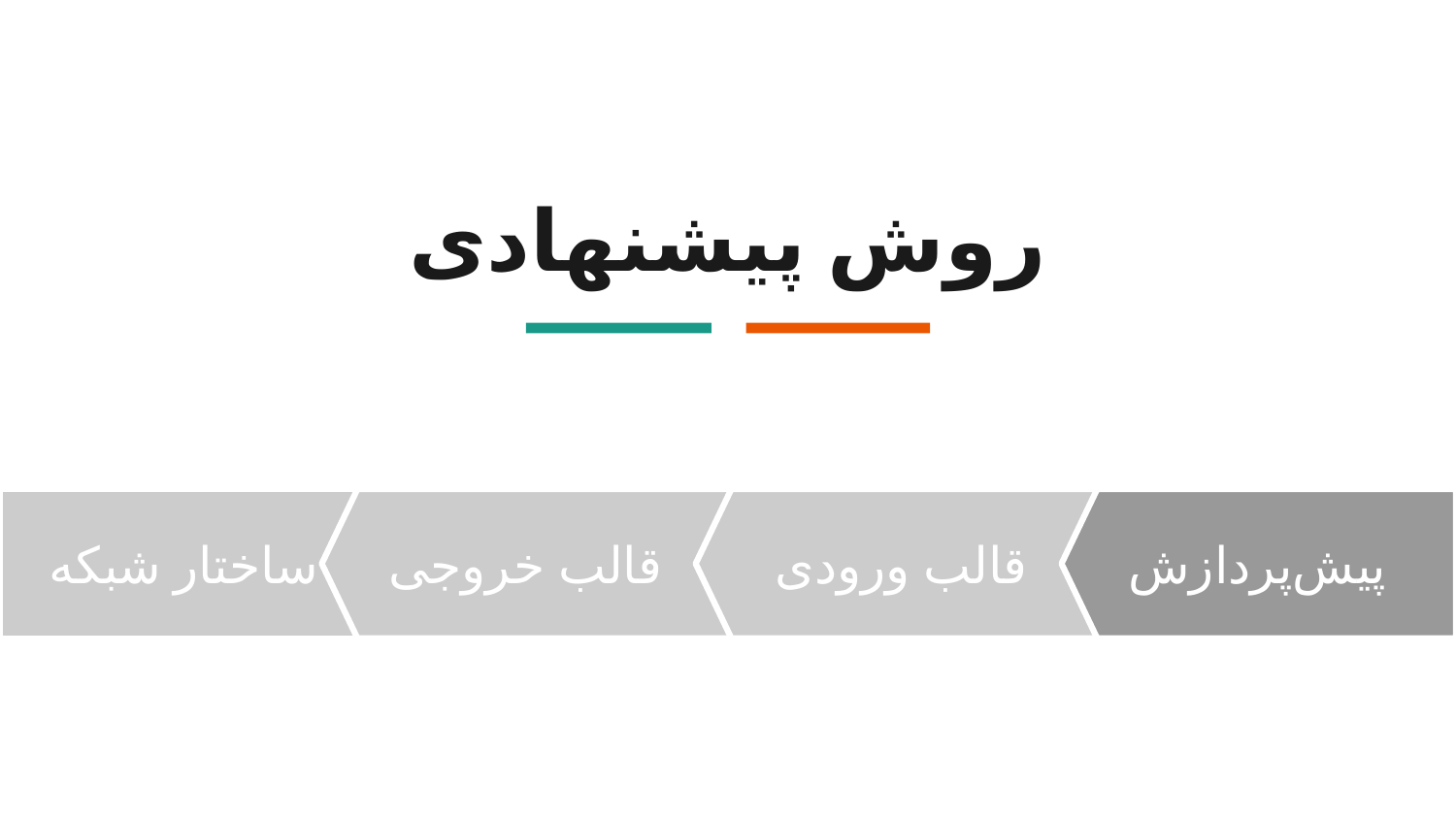

# روش پیشنهادی
ساختار شبکه--
قالب خروجی--
f--قالب ورودی
پیش‌پردازش--